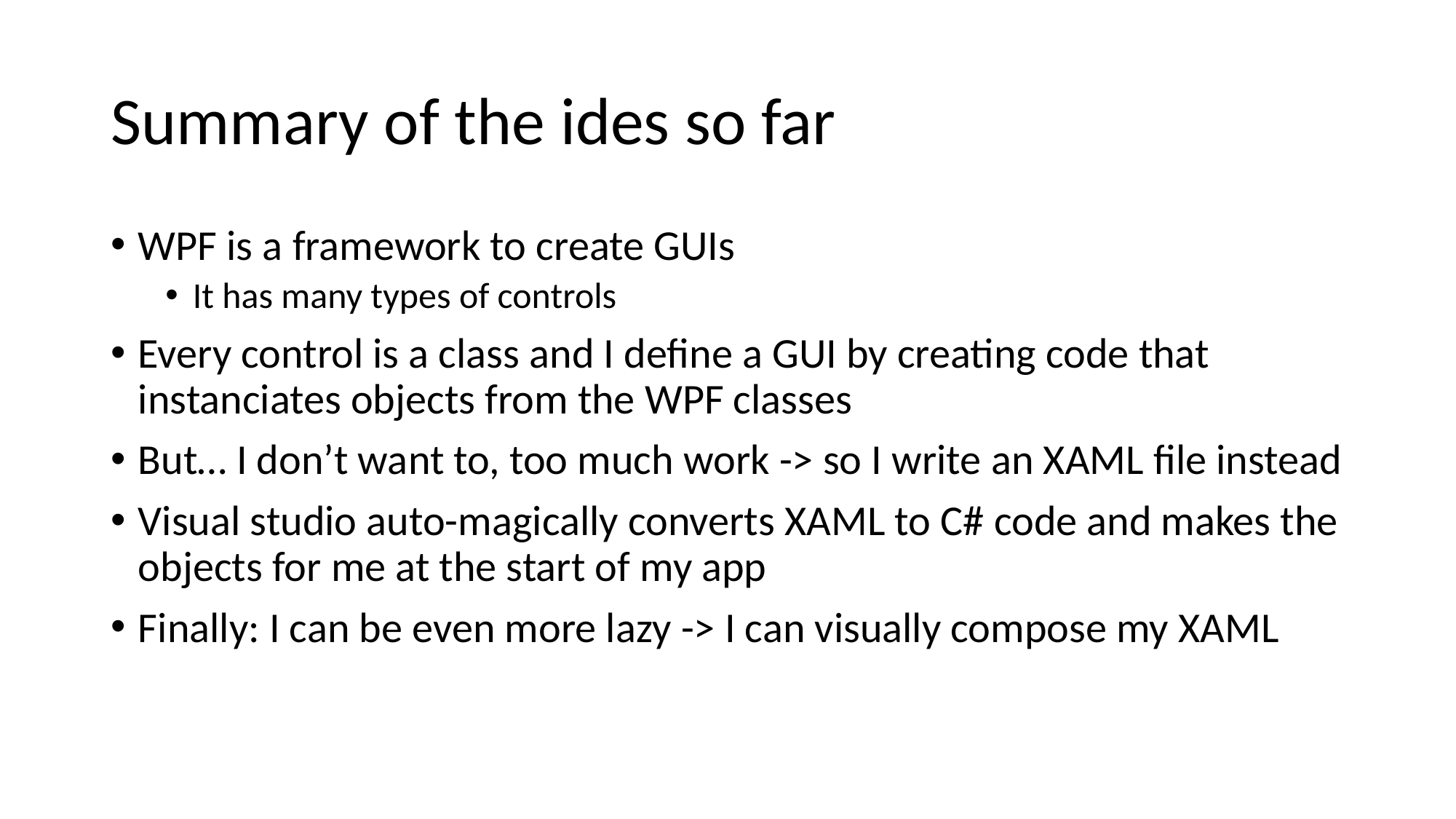

# Summary of the ides so far
WPF is a framework to create GUIs
It has many types of controls
Every control is a class and I define a GUI by creating code that instanciates objects from the WPF classes
But… I don’t want to, too much work -> so I write an XAML file instead
Visual studio auto-magically converts XAML to C# code and makes the objects for me at the start of my app
Finally: I can be even more lazy -> I can visually compose my XAML